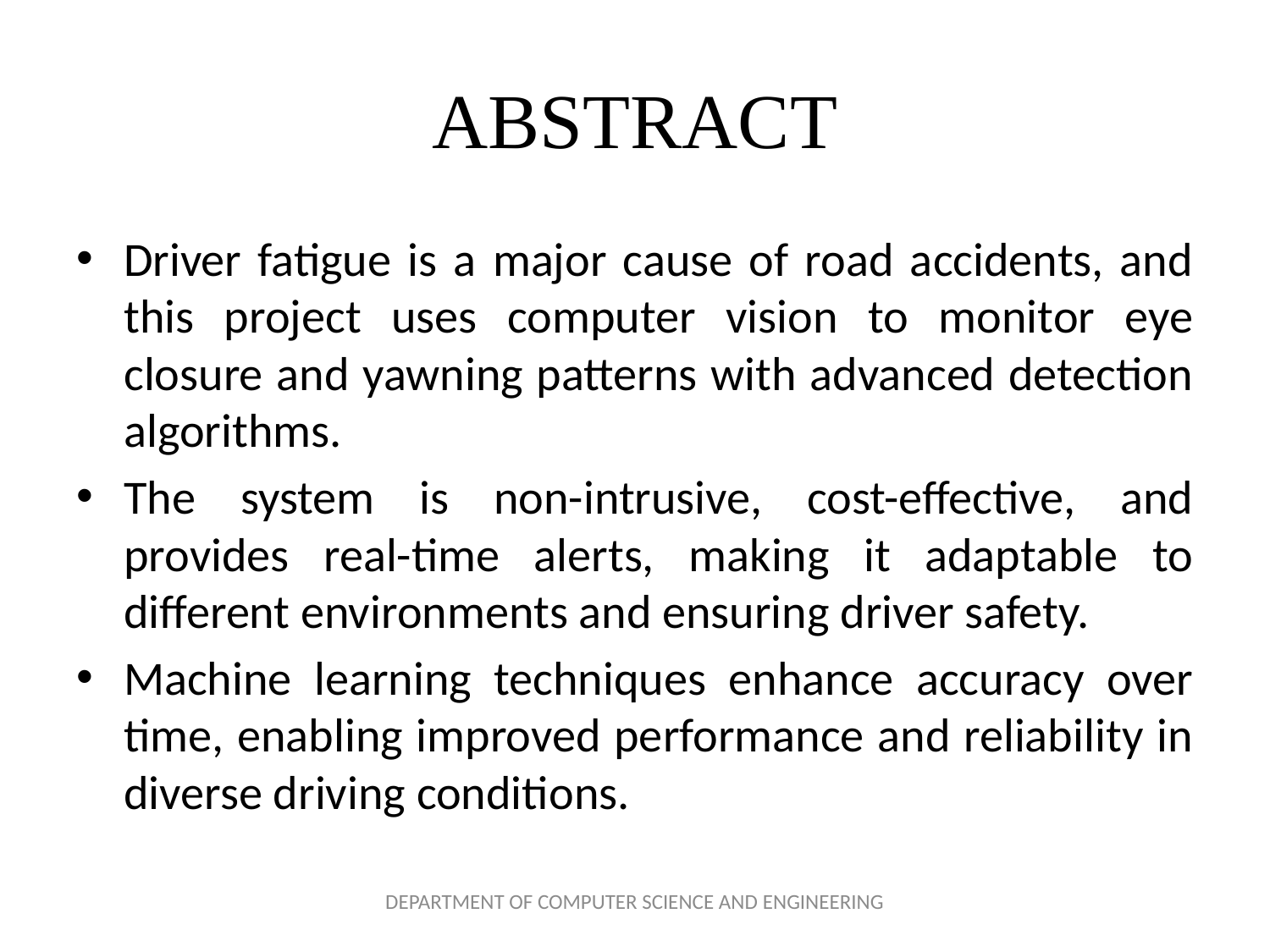

# ABSTRACT
Driver fatigue is a major cause of road accidents, and this project uses computer vision to monitor eye closure and yawning patterns with advanced detection algorithms.
The system is non-intrusive, cost-effective, and provides real-time alerts, making it adaptable to different environments and ensuring driver safety.
Machine learning techniques enhance accuracy over time, enabling improved performance and reliability in diverse driving conditions.

DEPARTMENT OF COMPUTER SCIENCE AND ENGINEERING